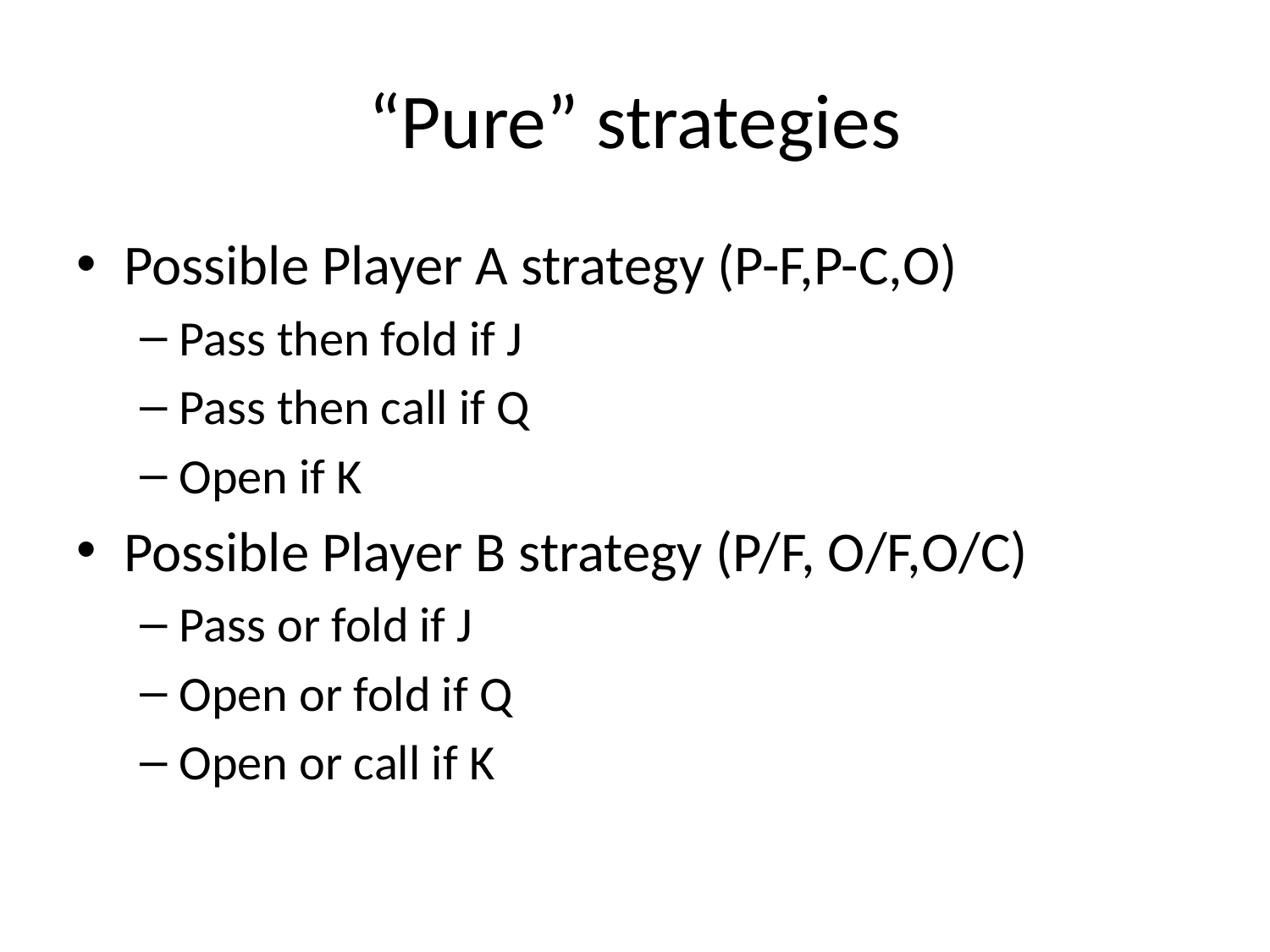

# “Pure” strategies
Possible Player A strategy (P-F,P-C,O)
Pass then fold if J
Pass then call if Q
Open if K
Possible Player B strategy (P/F, O/F,O/C)
Pass or fold if J
Open or fold if Q
Open or call if K